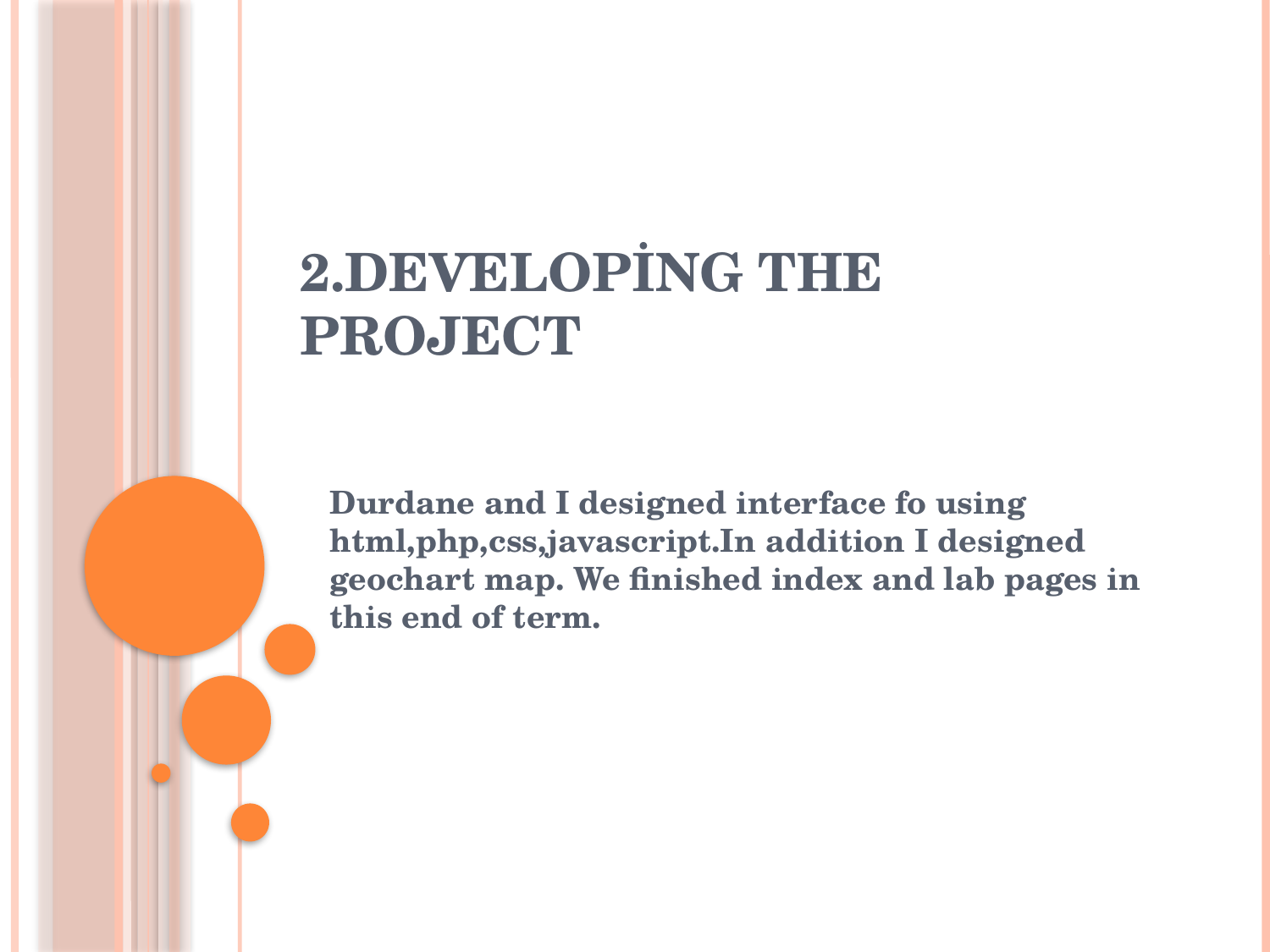

# 2.Developing the project
Durdane and I designed interface fo using html,php,css,javascript.In addition I designed geochart map. We finished index and lab pages in this end of term.